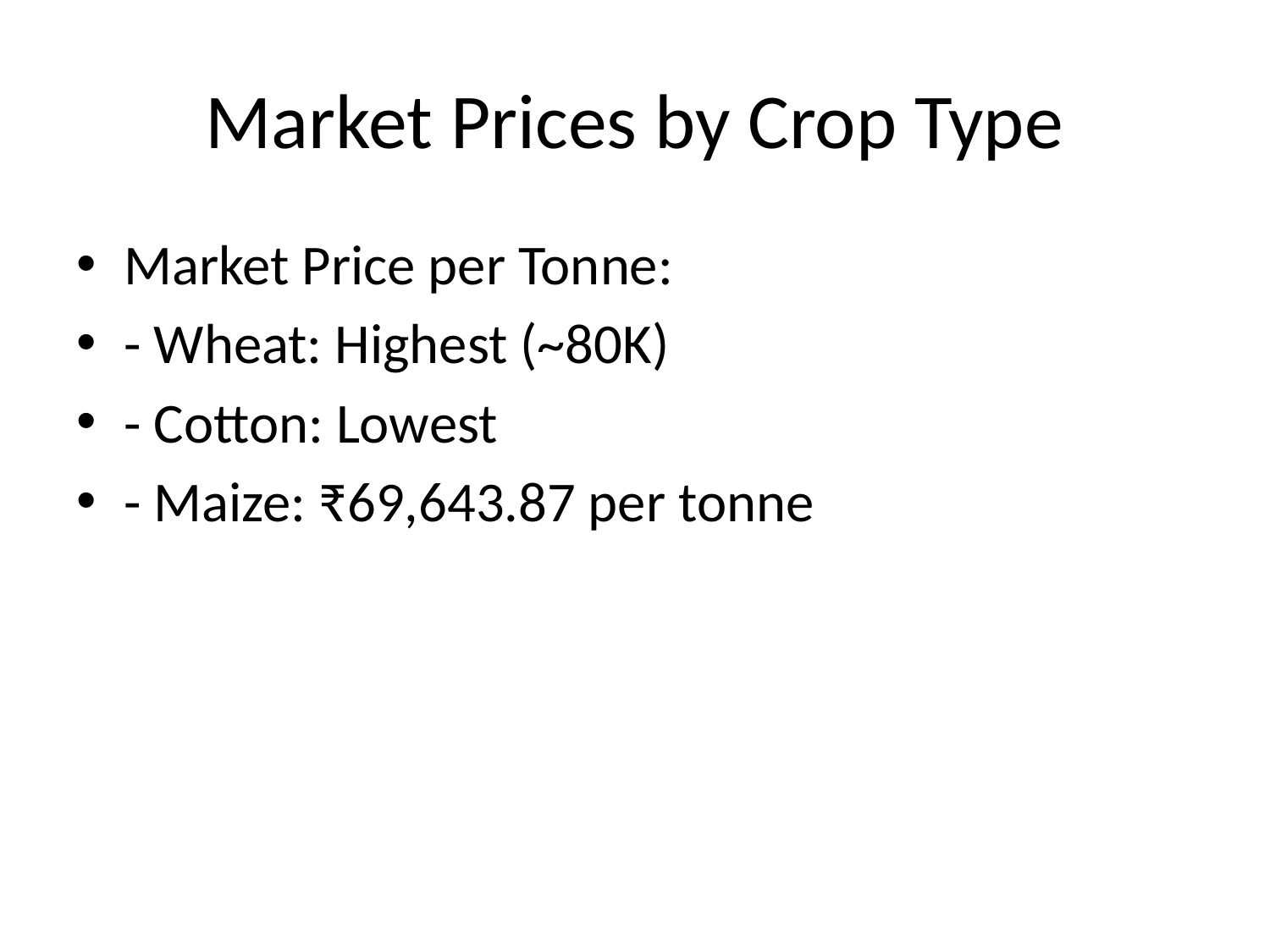

# Market Prices by Crop Type
Market Price per Tonne:
- Wheat: Highest (~80K)
- Cotton: Lowest
- Maize: ₹69,643.87 per tonne